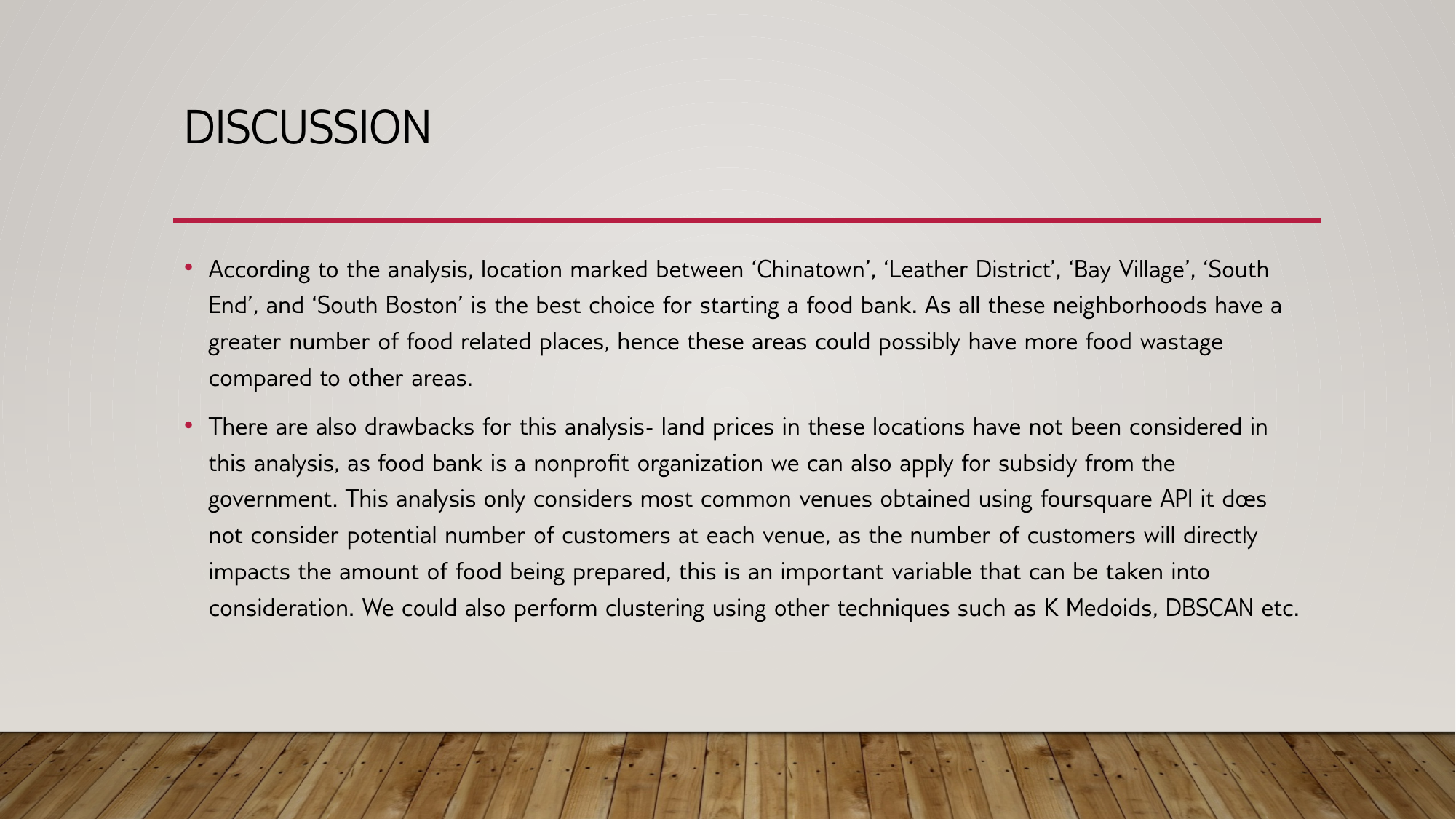

# discussion
According to the analysis, location marked between ‘Chinatown’, ‘Leather District’, ‘Bay Village’, ‘South End’, and ‘South Boston’ is the best choice for starting a food bank. As all these neighborhoods have a greater number of food related places, hence these areas could possibly have more food wastage compared to other areas.
There are also drawbacks for this analysis- land prices in these locations have not been considered in this analysis, as food bank is a nonprofit organization we can also apply for subsidy from the government. This analysis only considers most common venues obtained using foursquare API it does not consider potential number of customers at each venue, as the number of customers will directly impacts the amount of food being prepared, this is an important variable that can be taken into consideration. We could also perform clustering using other techniques such as K Medoids, DBSCAN etc.